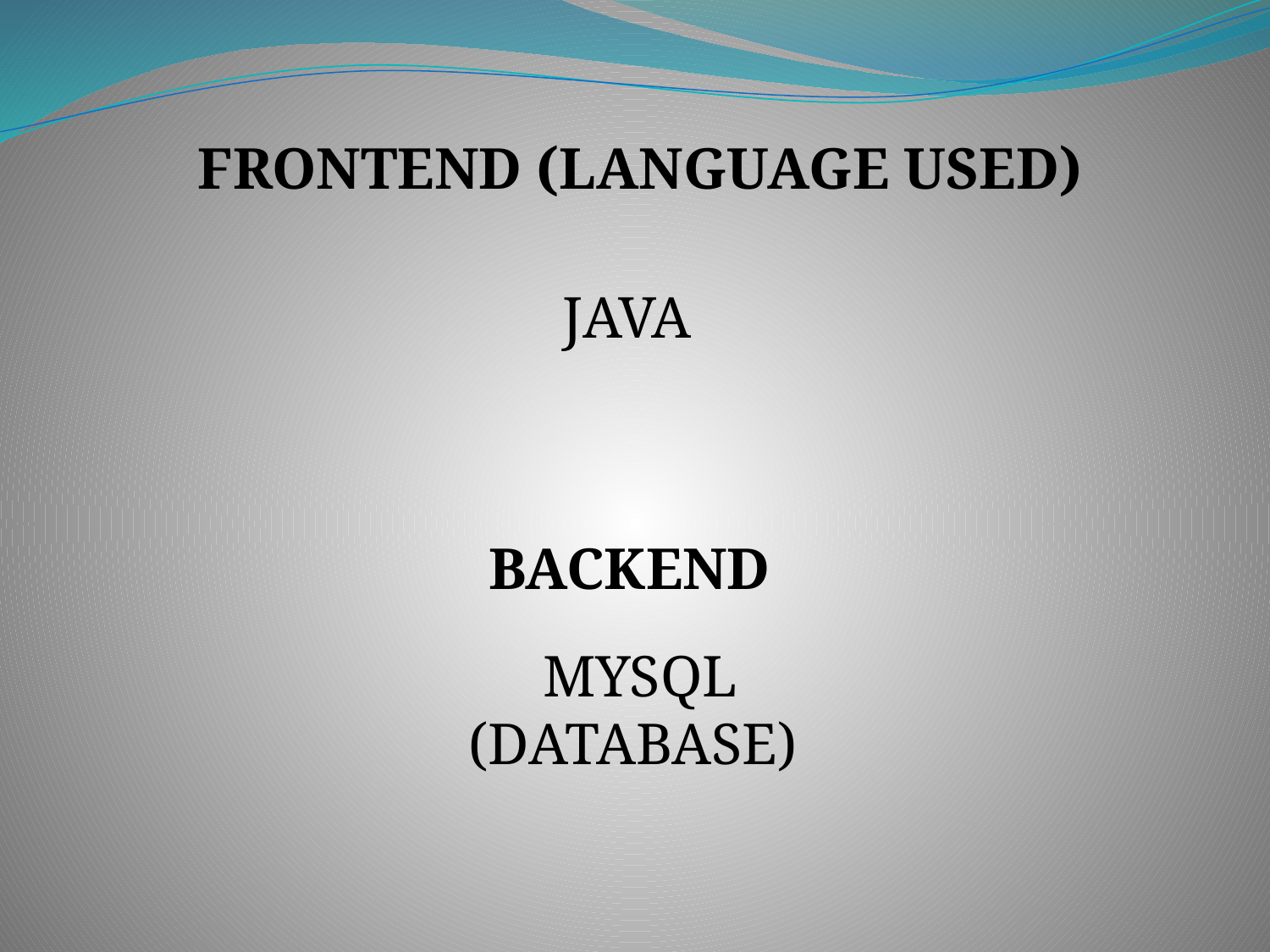

FRONTEND (LANGUAGE USED)
JAVA
BACKEND
MYSQL (DATABASE)